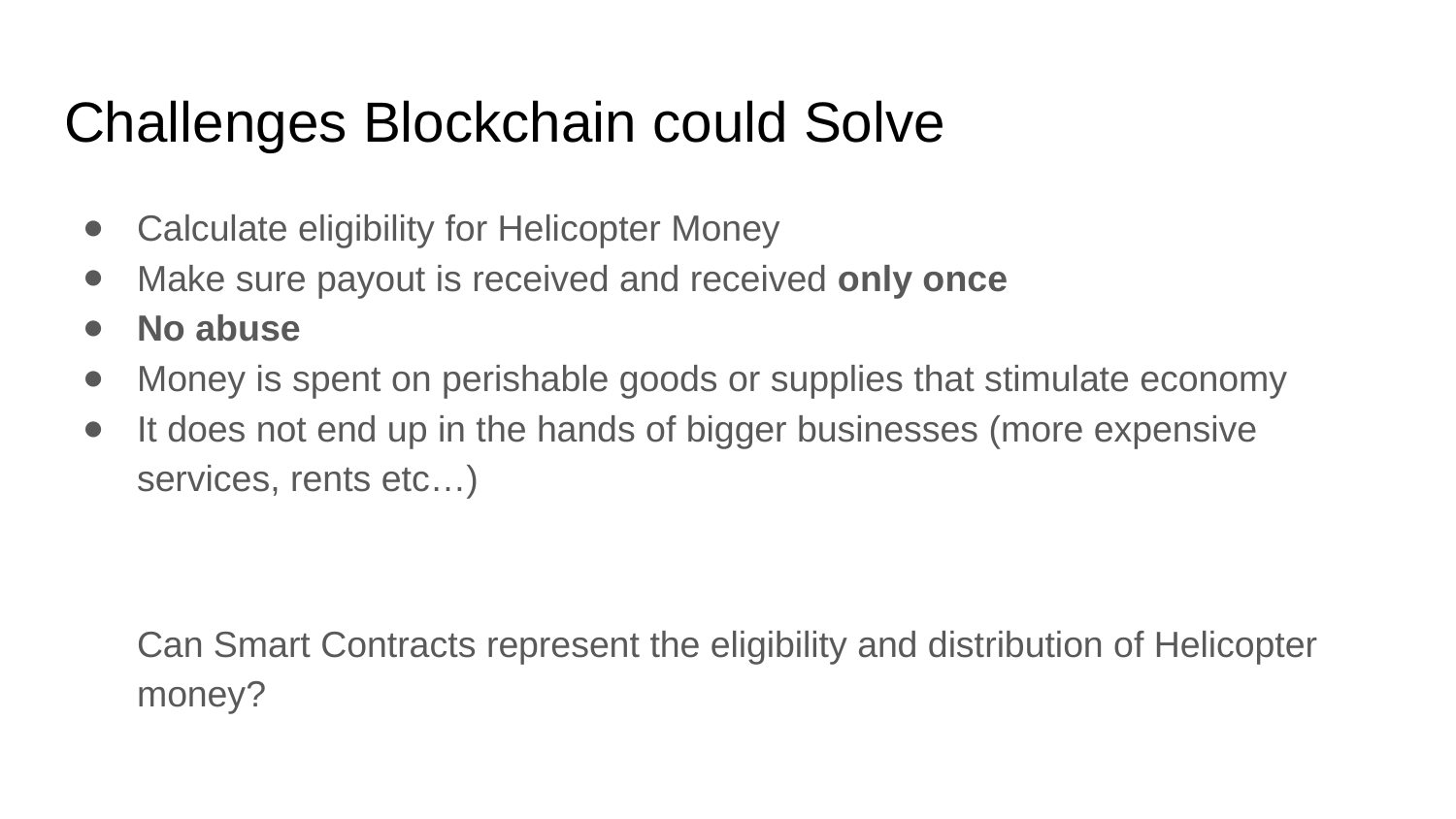

# Challenges Blockchain could Solve
Calculate eligibility for Helicopter Money
Make sure payout is received and received only once
No abuse
Money is spent on perishable goods or supplies that stimulate economy
It does not end up in the hands of bigger businesses (more expensive services, rents etc…)

Can Smart Contracts represent the eligibility and distribution of Helicopter money?